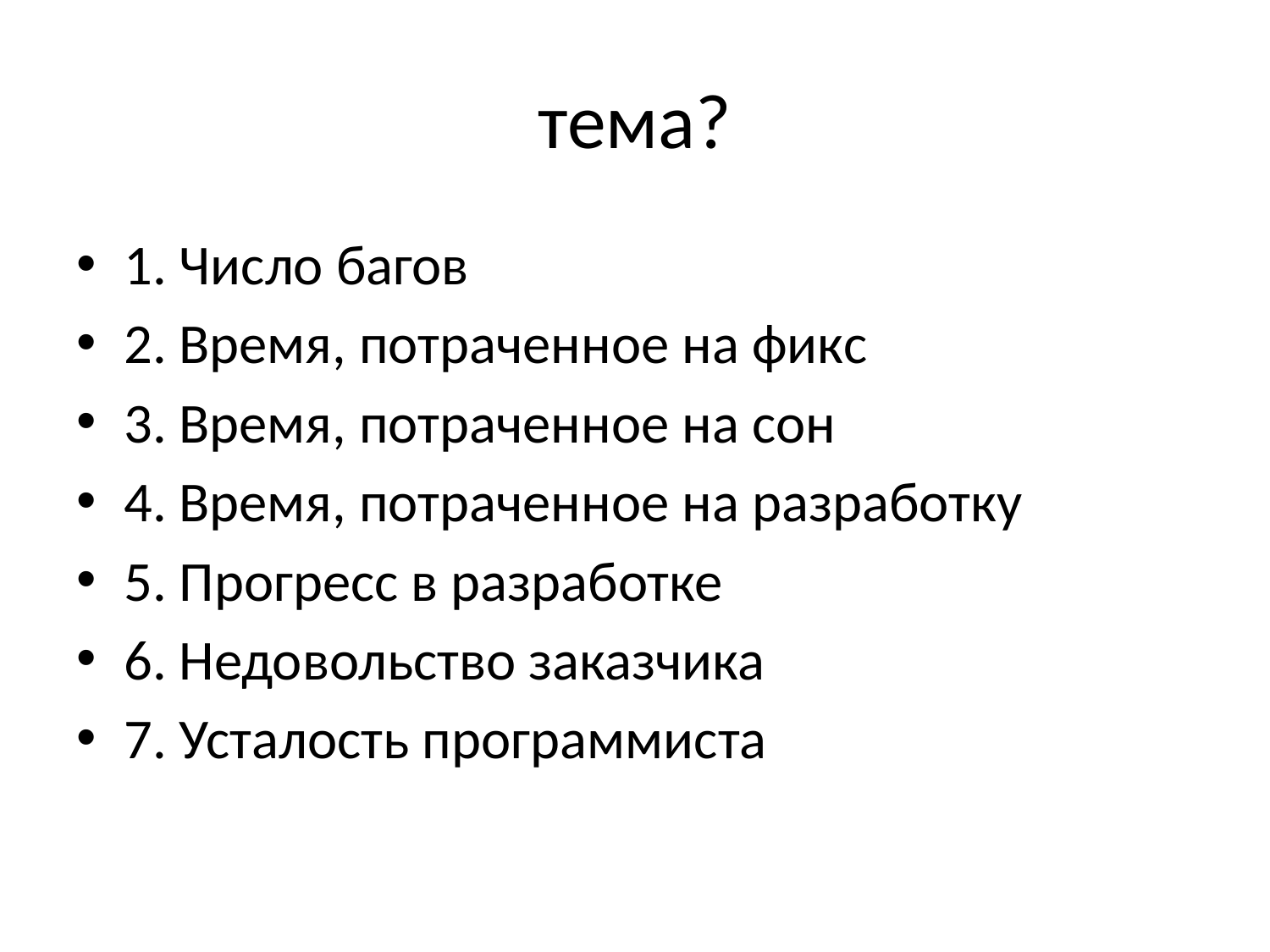

# тема?
1. Число багов
2. Время, потраченное на фикс
3. Время, потраченное на сон
4. Время, потраченное на разработку
5. Прогресс в разработке
6. Недовольство заказчика
7. Усталость программиста